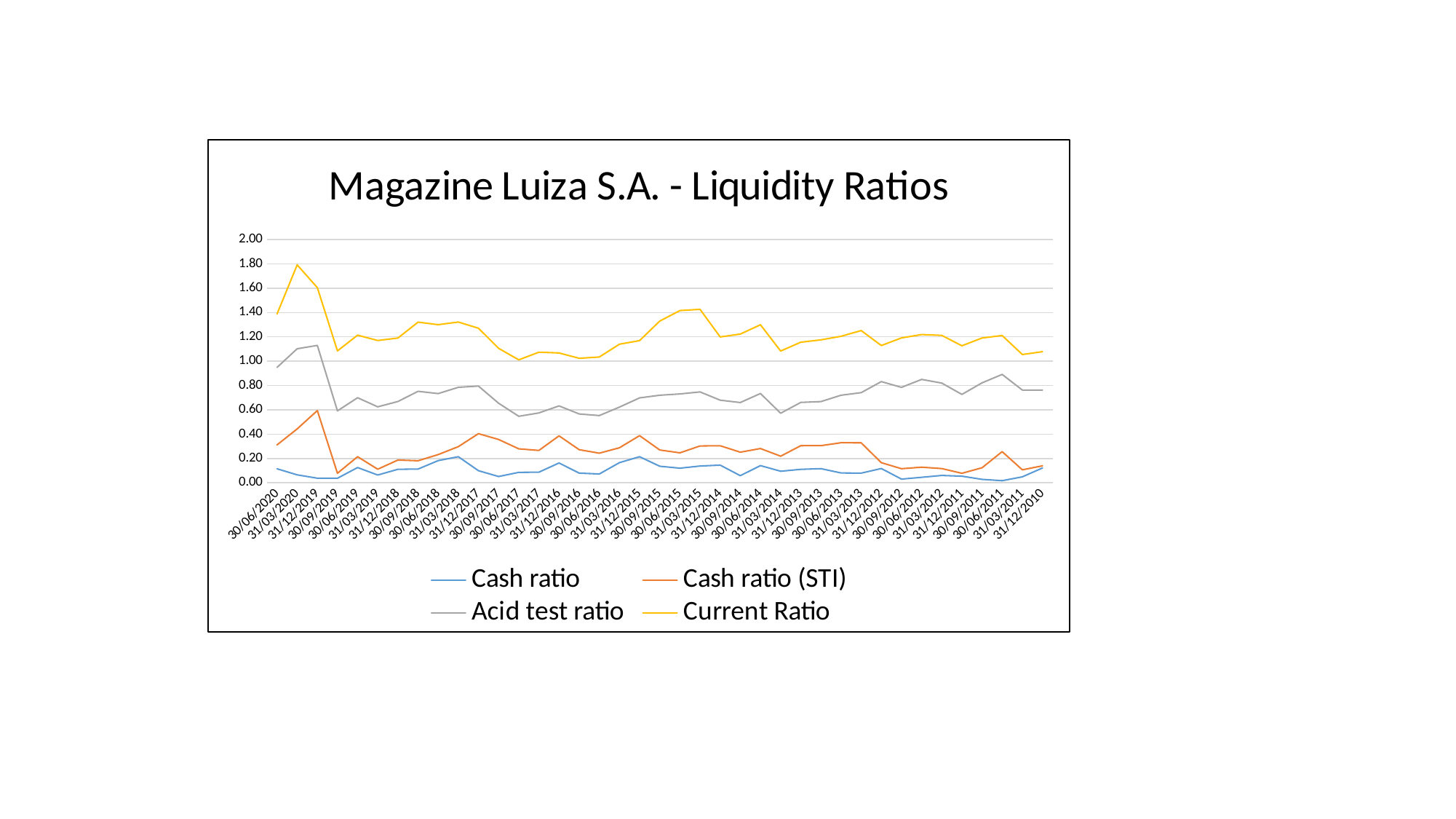

### Chart: Magazine Luiza S.A. - Liquidity Ratios

| Category | Cash ratio | Cash ratio (STI) | Acid test ratio | Current Ratio |
|---|---|---|---|---|
| 30/06/2020 | 0.11531773665189639 | 0.3116519445584967 | 0.9489183883924983 | 1.3876261098161404 |
| 31/03/2020 | 0.06577971120697382 | 0.4431793736908738 | 1.1018485618414209 | 1.7911835848047954 |
| 31/12/2019 | 0.03820589252000617 | 0.5940459143036815 | 1.129559413522142 | 1.604626164735334 |
| 30/09/2019 | 0.0378697879599485 | 0.0786290594888299 | 0.5917076806996014 | 1.0844272618577318 |
| 30/06/2019 | 0.12582979670450511 | 0.2145345663295775 | 0.6996851269459096 | 1.2137665864099552 |
| 31/03/2019 | 0.064316196117676 | 0.11198150600386593 | 0.6248634515012753 | 1.169911034286786 |
| 31/12/2018 | 0.1111767852570239 | 0.18709839347890014 | 0.668474826371156 | 1.189992308499939 |
| 30/09/2018 | 0.11312250328288065 | 0.18162995887760042 | 0.7520972078236229 | 1.3207804271200496 |
| 30/06/2018 | 0.18270093405267784 | 0.23179343063134647 | 0.7334143615496654 | 1.3000602814186821 |
| 31/03/2018 | 0.21461065931059511 | 0.2974881157248788 | 0.7849070946305119 | 1.3212695744128917 |
| 31/12/2017 | 0.09978322200793481 | 0.4043146609908116 | 0.7950326901595782 | 1.2711728751798592 |
| 30/09/2017 | 0.05211762773080101 | 0.35662930115560443 | 0.6544319830081419 | 1.1053649375163346 |
| 30/06/2017 | 0.08596230722929078 | 0.2795703937400112 | 0.5467841590734552 | 1.0106571742875525 |
| 31/03/2017 | 0.08756593639523803 | 0.2665442856530208 | 0.5745483756780385 | 1.0737097364407249 |
| 31/12/2016 | 0.16314583183169198 | 0.3861548192335195 | 0.6325791294695294 | 1.0673715655748939 |
| 30/09/2016 | 0.0797713797963059 | 0.2725864445332293 | 0.5659241565498855 | 1.0237702605156962 |
| 30/06/2016 | 0.07276640975912867 | 0.24403188452874852 | 0.5529247166028217 | 1.0343606993906391 |
| 31/03/2016 | 0.1662405587697504 | 0.28841372585947667 | 0.622540830507475 | 1.1396483552417132 |
| 31/12/2015 | 0.2147867331539446 | 0.387886125145675 | 0.6982870831658818 | 1.1689634650941345 |
| 30/09/2015 | 0.1363446923439568 | 0.2700455644014051 | 0.7203088798204301 | 1.3295163446549079 |
| 30/06/2015 | 0.12034927859925854 | 0.2468740013325513 | 0.730578580105812 | 1.415878086747137 |
| 31/03/2015 | 0.13818702275511374 | 0.303101338722304 | 0.7472972257786274 | 1.4259353721388766 |
| 31/12/2014 | 0.14556861884223493 | 0.3048436603780136 | 0.6792227258031035 | 1.199358717956693 |
| 30/09/2014 | 0.05887275198728122 | 0.2518545774988872 | 0.659890097975896 | 1.222389083318395 |
| 30/06/2014 | 0.1419136263756547 | 0.2820449904873108 | 0.7343045054204439 | 1.2993357362950335 |
| 31/03/2014 | 0.0951831874755907 | 0.21908622508852602 | 0.5720534245214792 | 1.083393531304654 |
| 31/12/2013 | 0.11089847754603732 | 0.3052685386455448 | 0.6609565780872692 | 1.1560375035879222 |
| 30/09/2013 | 0.11635145079820877 | 0.3056487422471463 | 0.667618180775818 | 1.1751753285518656 |
| 30/06/2013 | 0.08131541927577468 | 0.329551865619074 | 0.7202742945461168 | 1.2043366749957705 |
| 31/03/2013 | 0.07970779189236687 | 0.32898753445426826 | 0.7412192745714485 | 1.2515363426158104 |
| 31/12/2012 | 0.11730700605497642 | 0.16588652735456283 | 0.8320477905517839 | 1.1283488354564384 |
| 30/09/2012 | 0.030819879890048602 | 0.11619996912596604 | 0.7844513186200303 | 1.1912039678113298 |
| 30/06/2012 | 0.04567583705688747 | 0.12871112562389483 | 0.8501861922919949 | 1.2184805965554197 |
| 31/03/2012 | 0.06090559996494268 | 0.1171700162936883 | 0.8197177088621994 | 1.2119474653598665 |
| 31/12/2011 | 0.054660440212321415 | 0.07832757172645363 | 0.7269882822954243 | 1.1262946060180796 |
| 30/09/2011 | 0.02868298200359194 | 0.12413865705489521 | 0.8219704696545471 | 1.1902268080461622 |
| 30/06/2011 | 0.017613238639678 | 0.256602913725719 | 0.8910691944233798 | 1.2106613778218513 |
| 31/03/2011 | 0.049548761920418086 | 0.10687588032693407 | 0.7623321503247257 | 1.0546618842785536 |
| 31/12/2010 | 0.12244090114706419 | 0.13983985917420683 | 0.7616739189777035 | 1.078065614495396 |